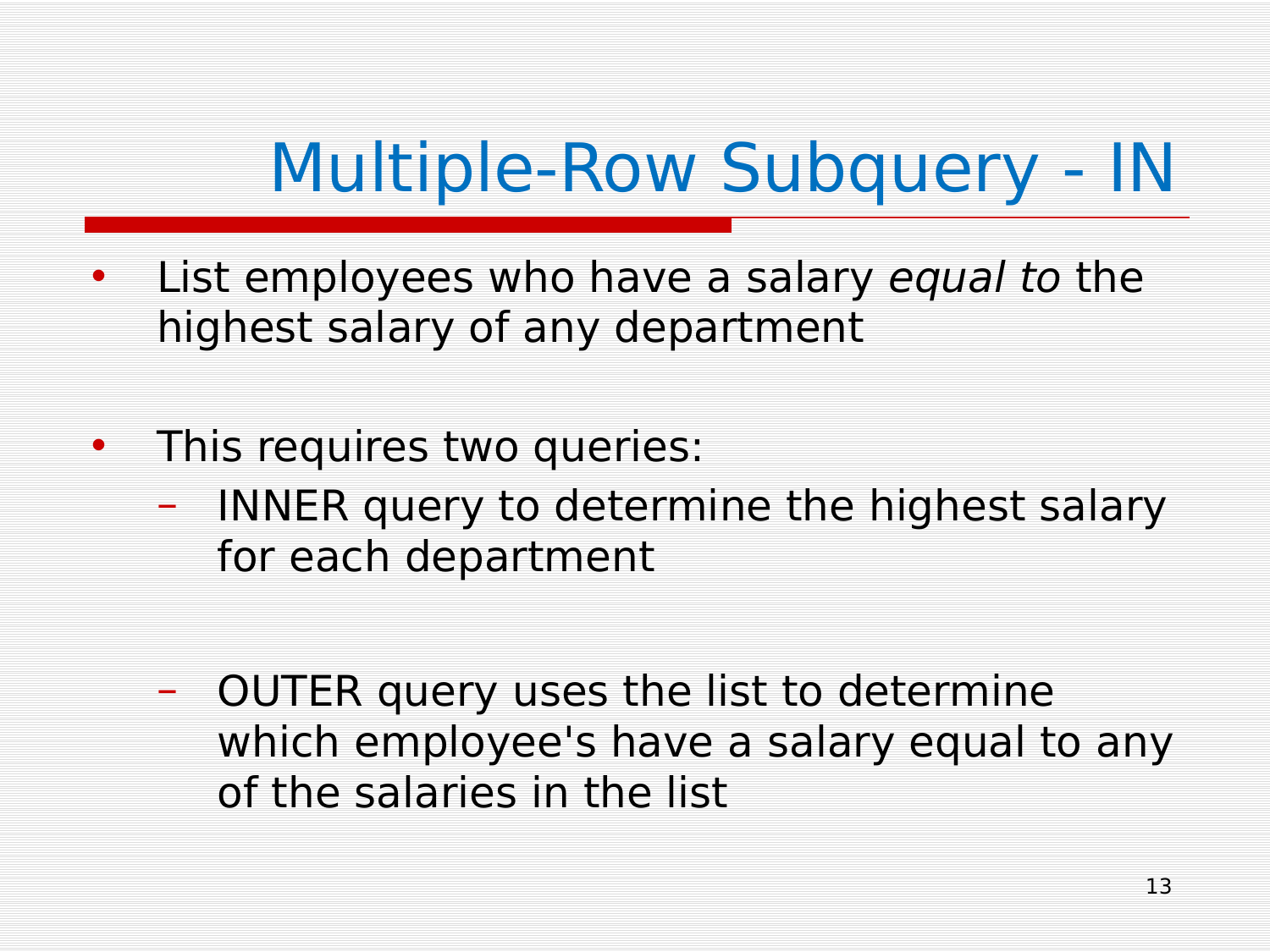

# Multiple-Row Subquery - IN
List employees who have a salary equal to the highest salary of any department

This requires two queries:
INNER query to determine the highest salary for each department

OUTER query uses the list to determine which employee's have a salary equal to any of the salaries in the list
13